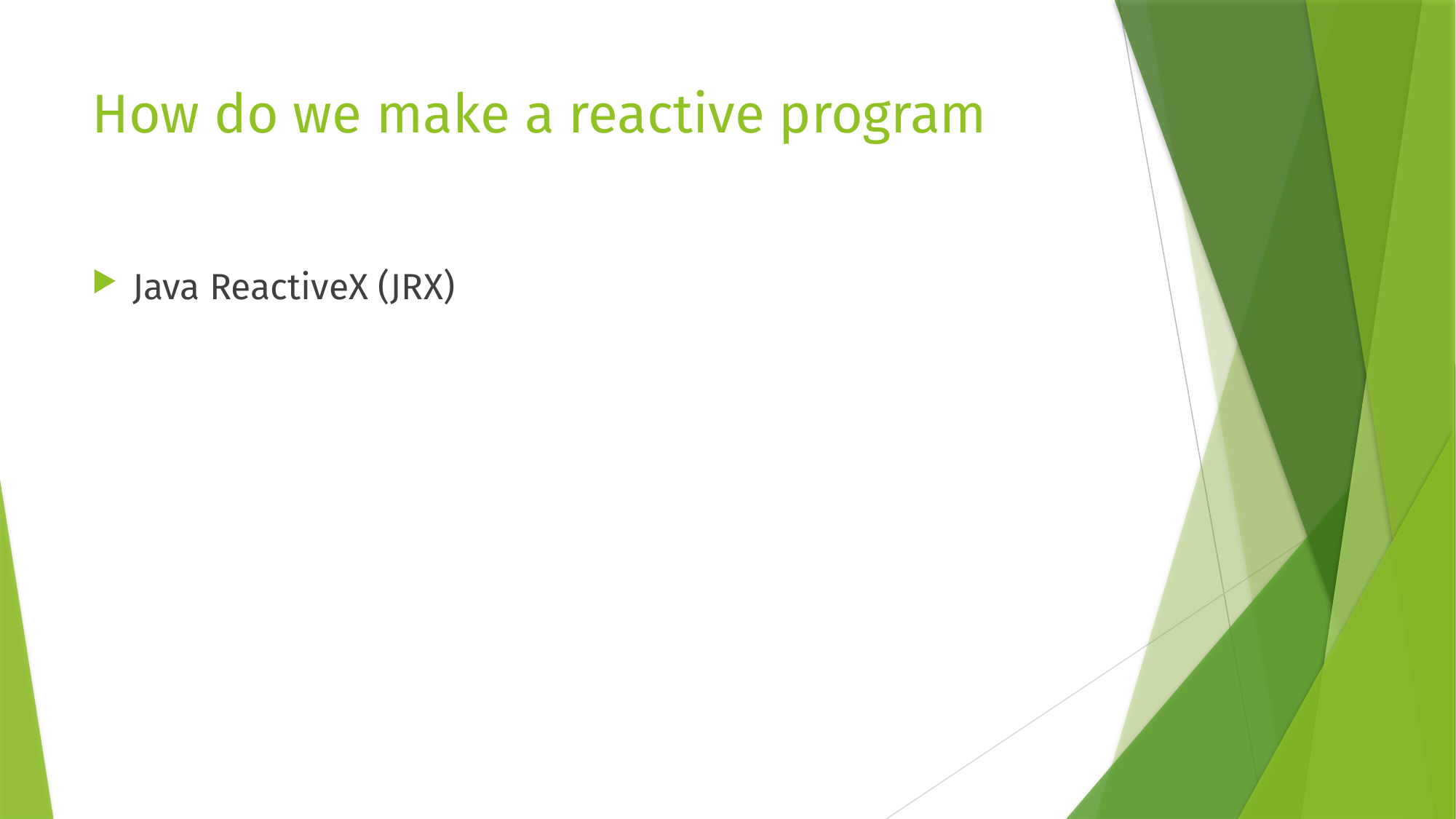

# How do we make a reactive program
Java ReactiveX (JRX)